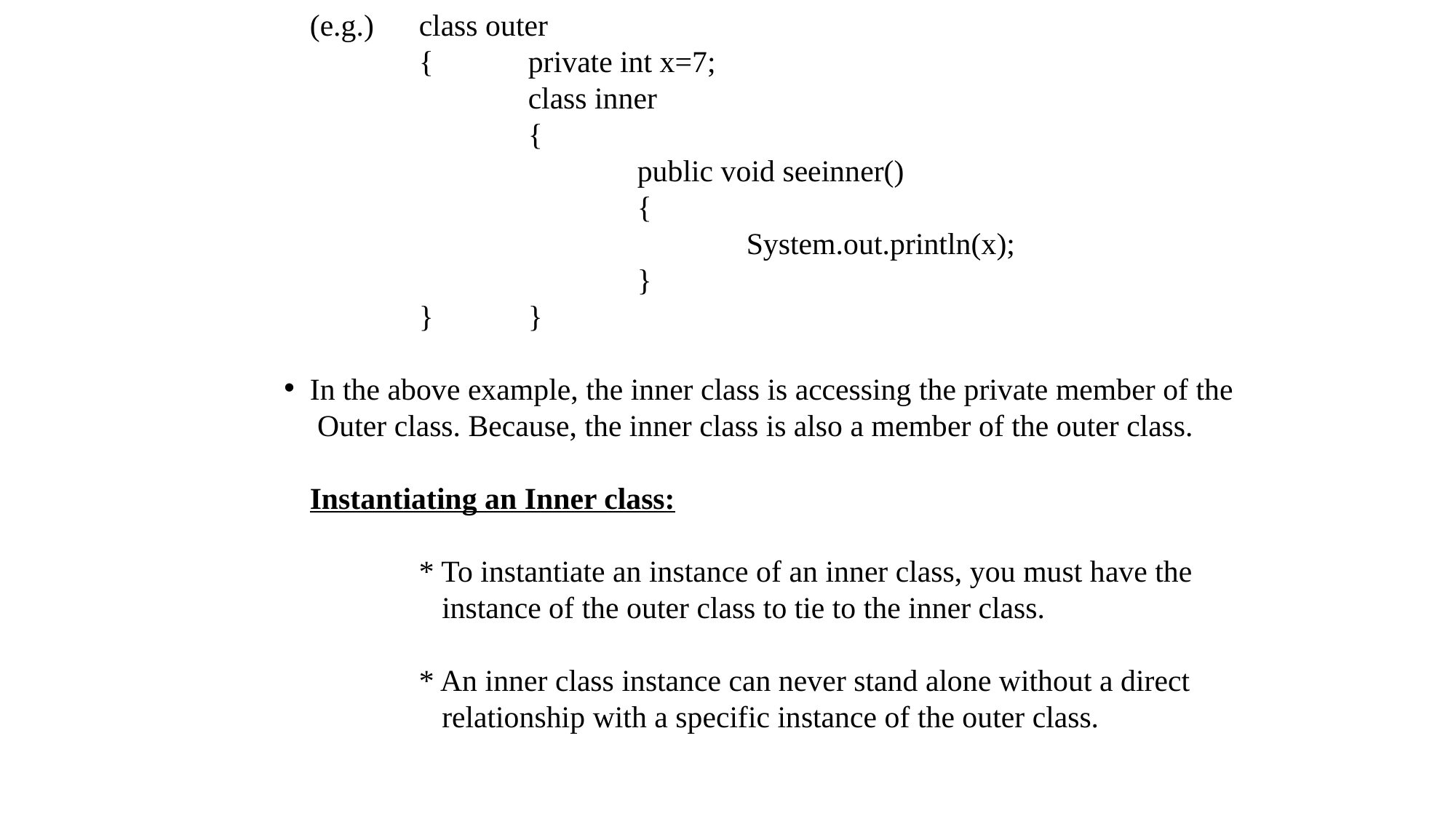

(e.g.) 	class outer
	{	private int x=7;
		class inner
		{
			public void seeinner()
			{
				System.out.println(x);
			}
	}	}

In the above example, the inner class is accessing the private member of the
 Outer class. Because, the inner class is also a member of the outer class.

Instantiating an Inner class:

	* To instantiate an instance of an inner class, you must have the
	   instance of the outer class to tie to the inner class.

	* An inner class instance can never stand alone without a direct
	   relationship with a specific instance of the outer class.